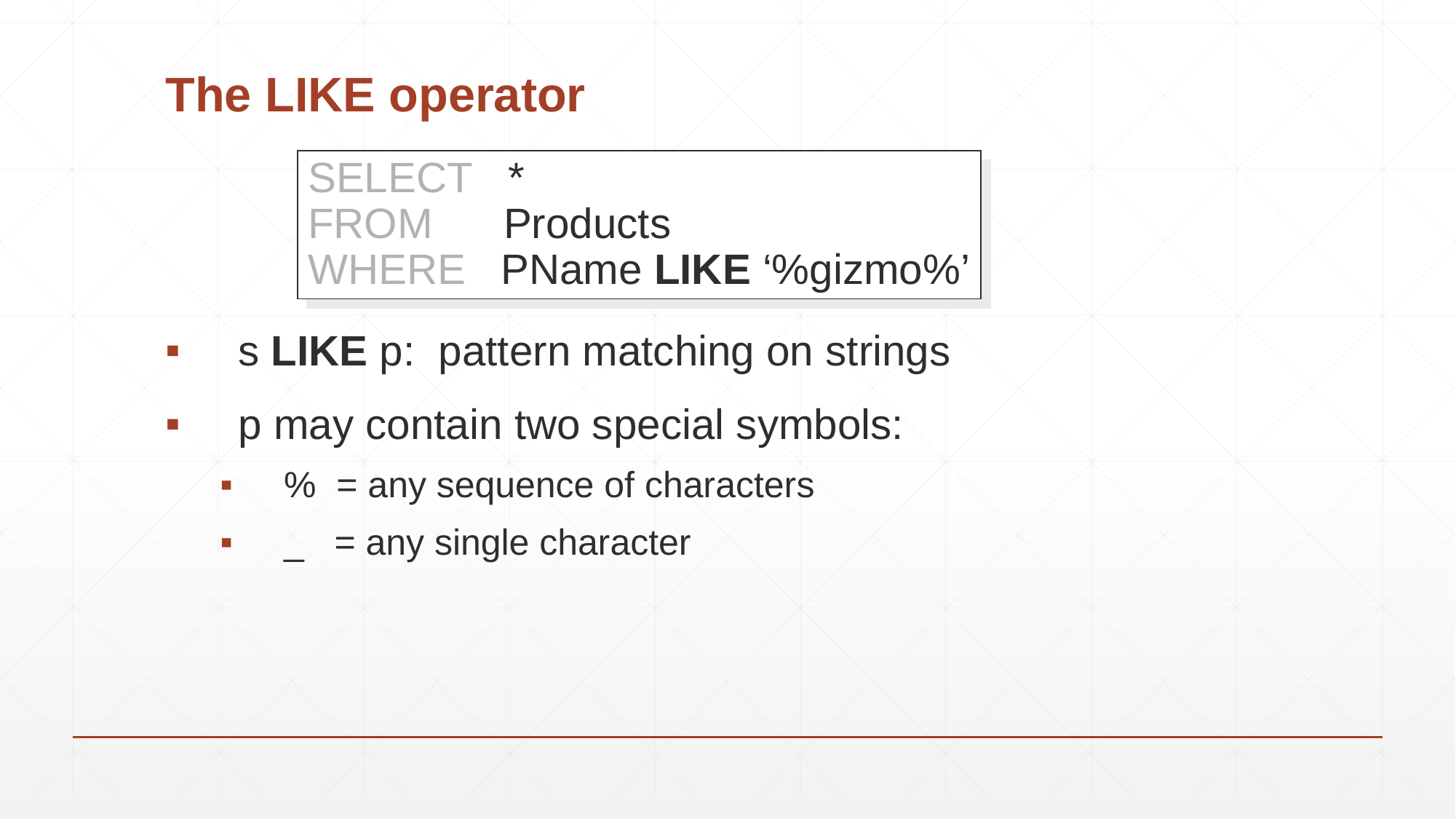

# The LIKE operator

s LIKE p:  pattern matching on strings
p may contain two special symbols:
%  = any sequence of characters
_   = any single character
SELECT   *
FROM      Products
WHERE   PName LIKE ‘%gizmo%’